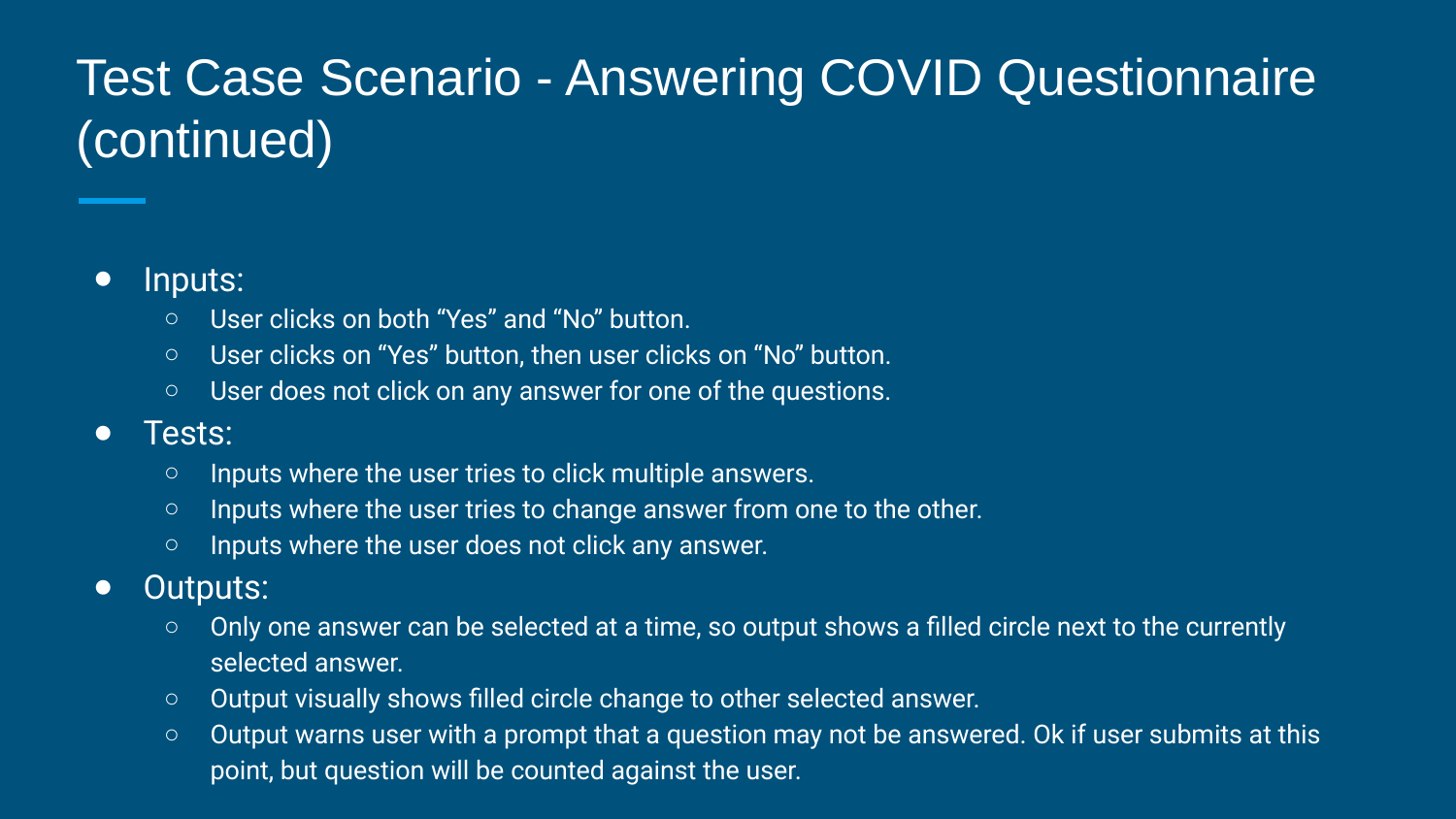

# Test Case Scenario - Answering COVID Questionnaire (continued)
Inputs:
User clicks on both “Yes” and “No” button.
User clicks on “Yes” button, then user clicks on “No” button.
User does not click on any answer for one of the questions.
Tests:
Inputs where the user tries to click multiple answers.
Inputs where the user tries to change answer from one to the other.
Inputs where the user does not click any answer.
Outputs:
Only one answer can be selected at a time, so output shows a filled circle next to the currently selected answer.
Output visually shows filled circle change to other selected answer.
Output warns user with a prompt that a question may not be answered. Ok if user submits at this point, but question will be counted against the user.